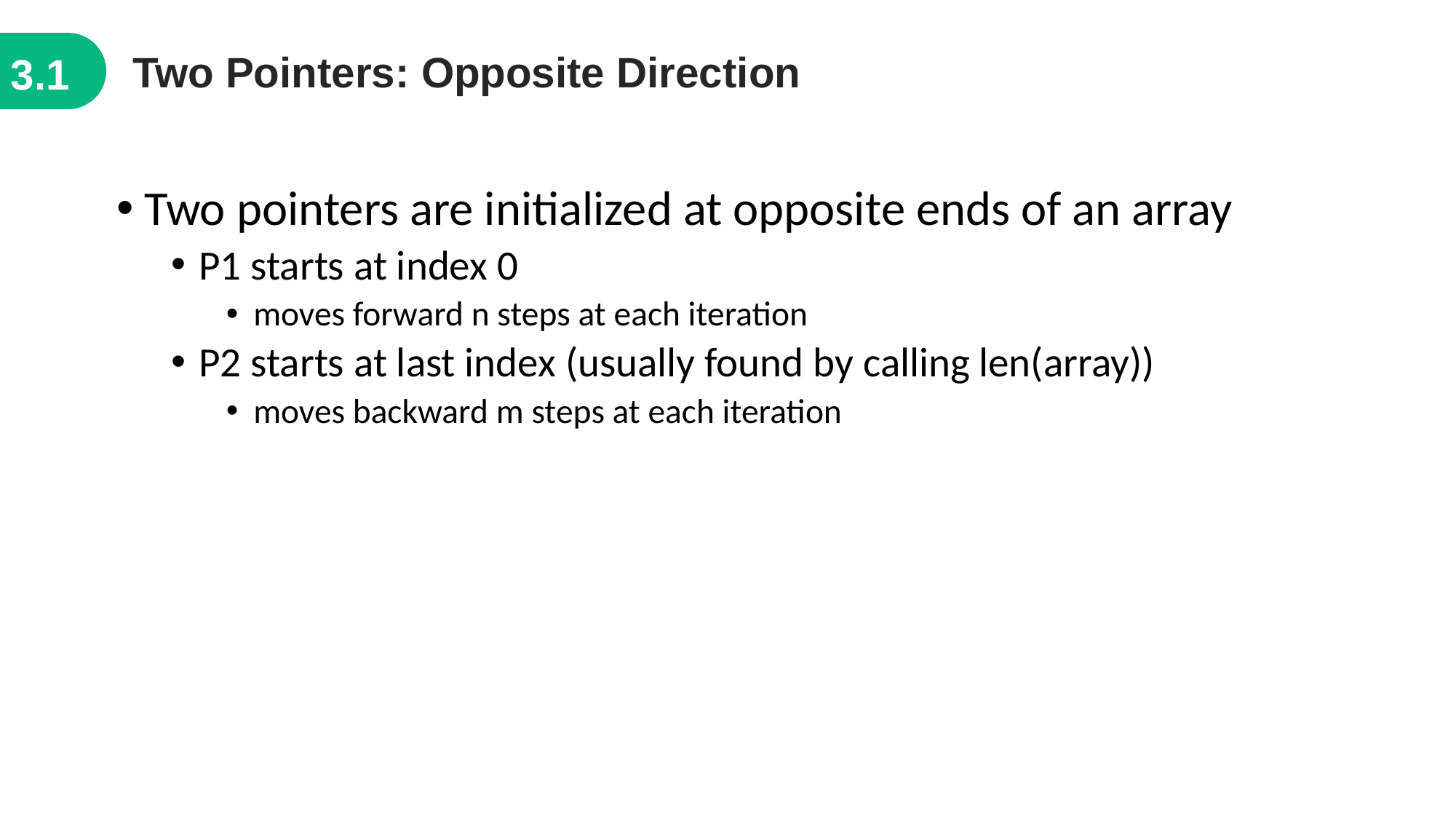

Two Pointers: Opposite Direction
3.1
Two pointers are initialized at opposite ends of an array
P1 starts at index 0
moves forward n steps at each iteration
P2 starts at last index (usually found by calling len(array))
moves backward m steps at each iteration